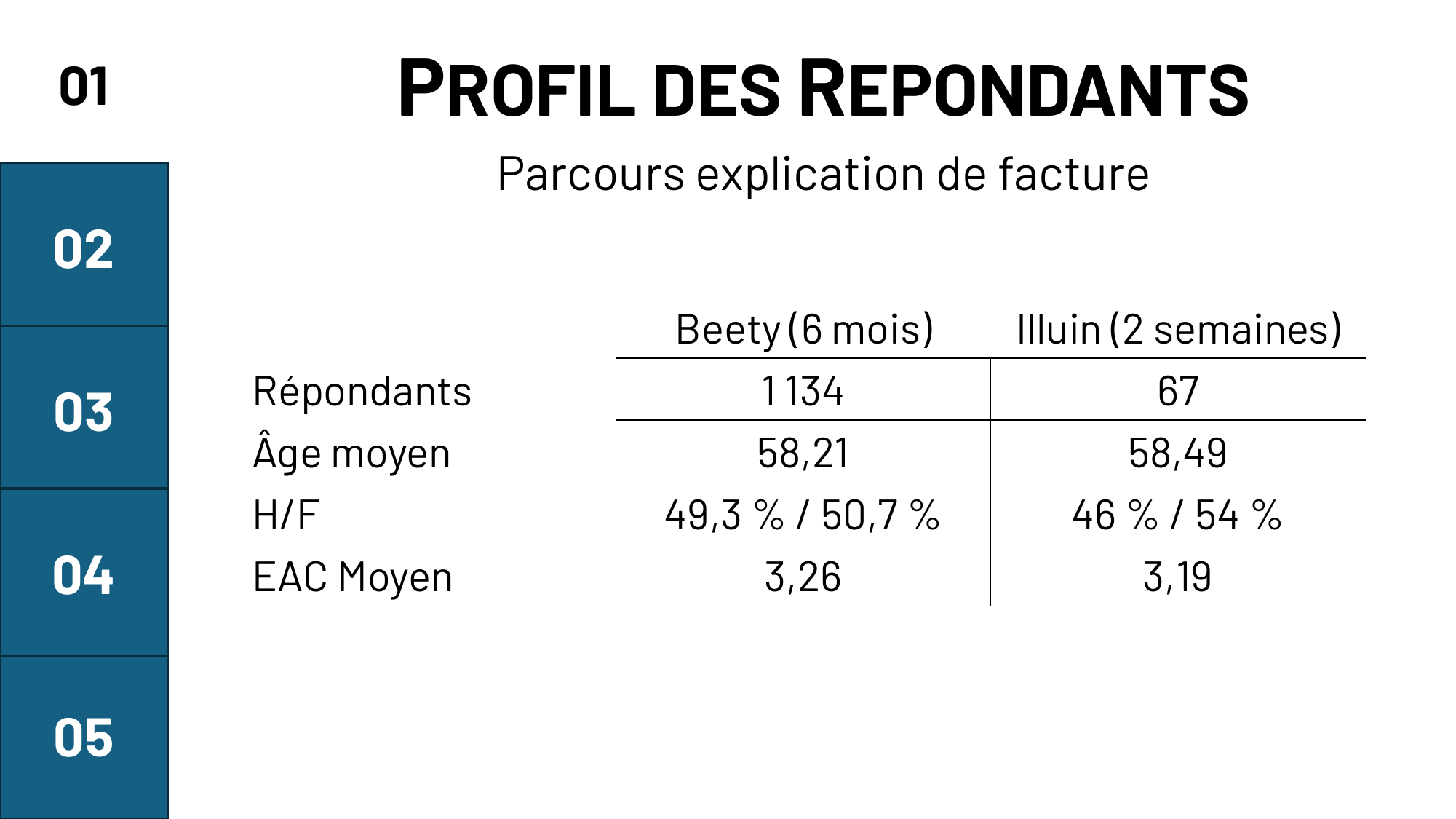

01
PROFIL DES REPONDANTS
Parcours explication de facture
02
|  | Beety (6 mois) | Illuin (2 semaines) |
| --- | --- | --- |
| Répondants | 1 134 | 67 |
| Âge moyen | 58,21 | 58,49 |
| H/F | 49,3 % / 50,7 % | 46 % / 54 % |
| EAC Moyen | 3,26 | 3,19 |
03
04
05